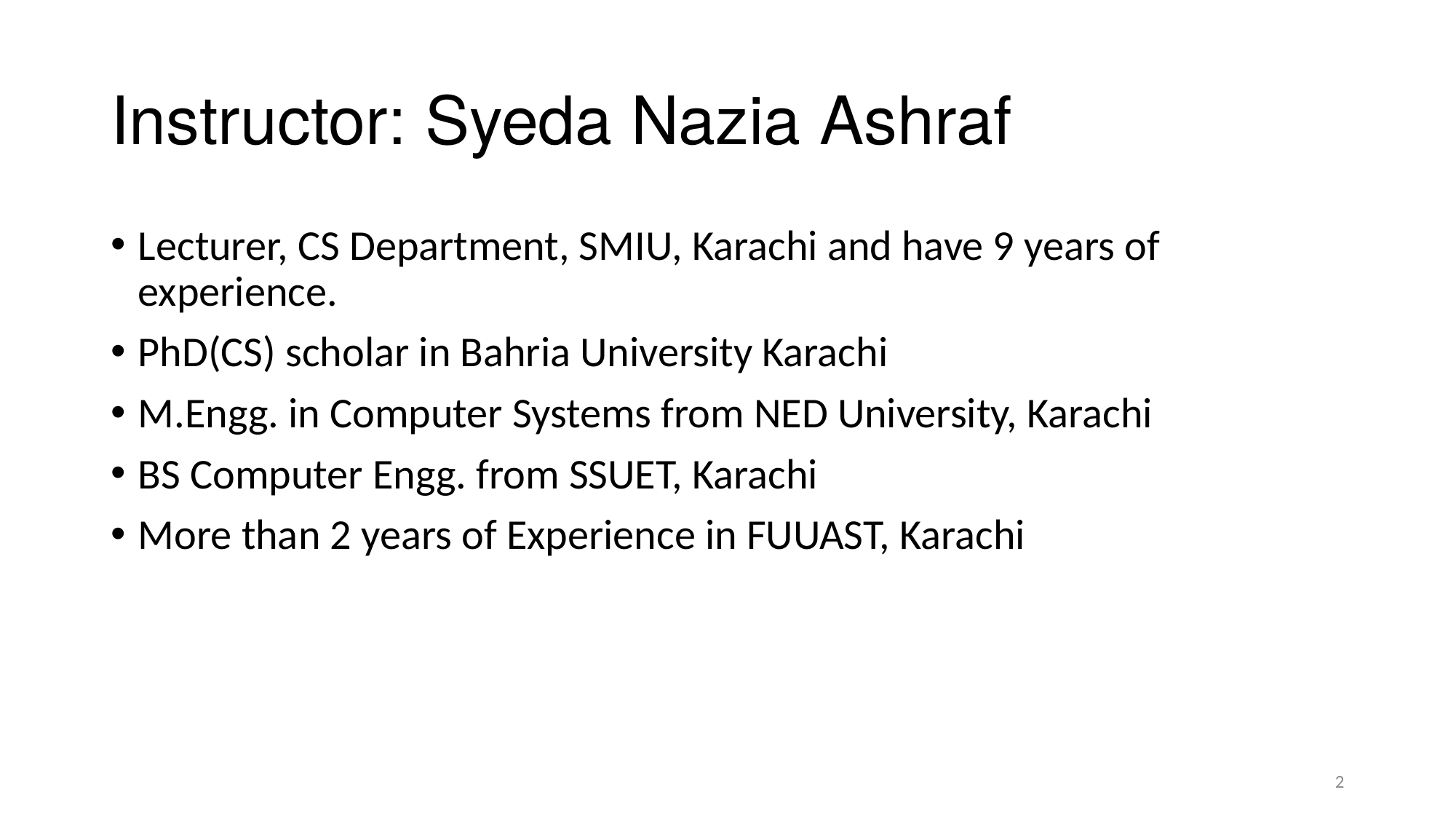

# Instructor: Syeda Nazia Ashraf
Lecturer, CS Department, SMIU, Karachi and have 9 years of experience.
PhD(CS) scholar in Bahria University Karachi
M.Engg. in Computer Systems from NED University, Karachi
BS Computer Engg. from SSUET, Karachi
More than 2 years of Experience in FUUAST, Karachi

2